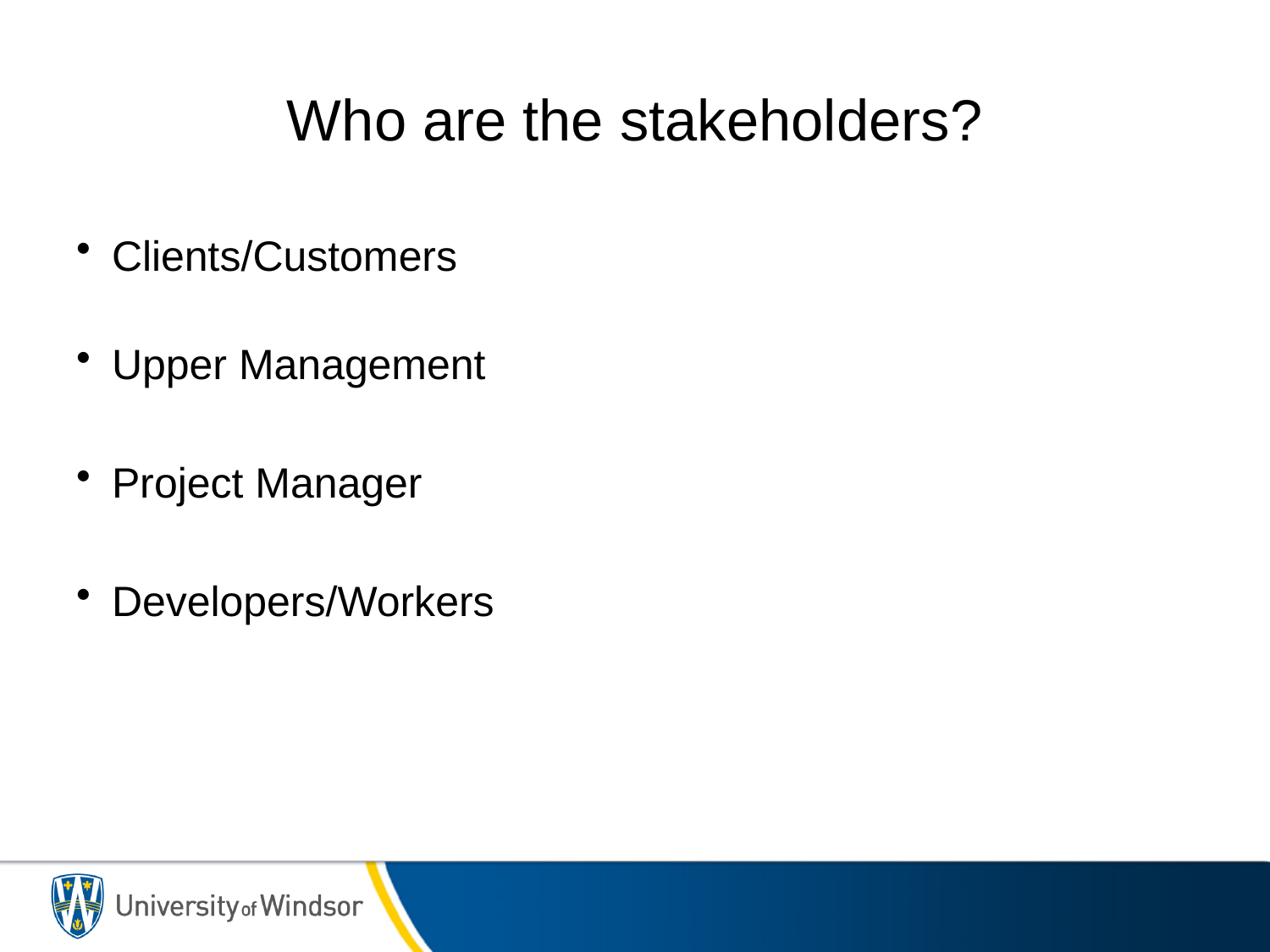

# Who are the stakeholders?
Clients/Customers

Upper Management

Project Manager

Developers/Workers